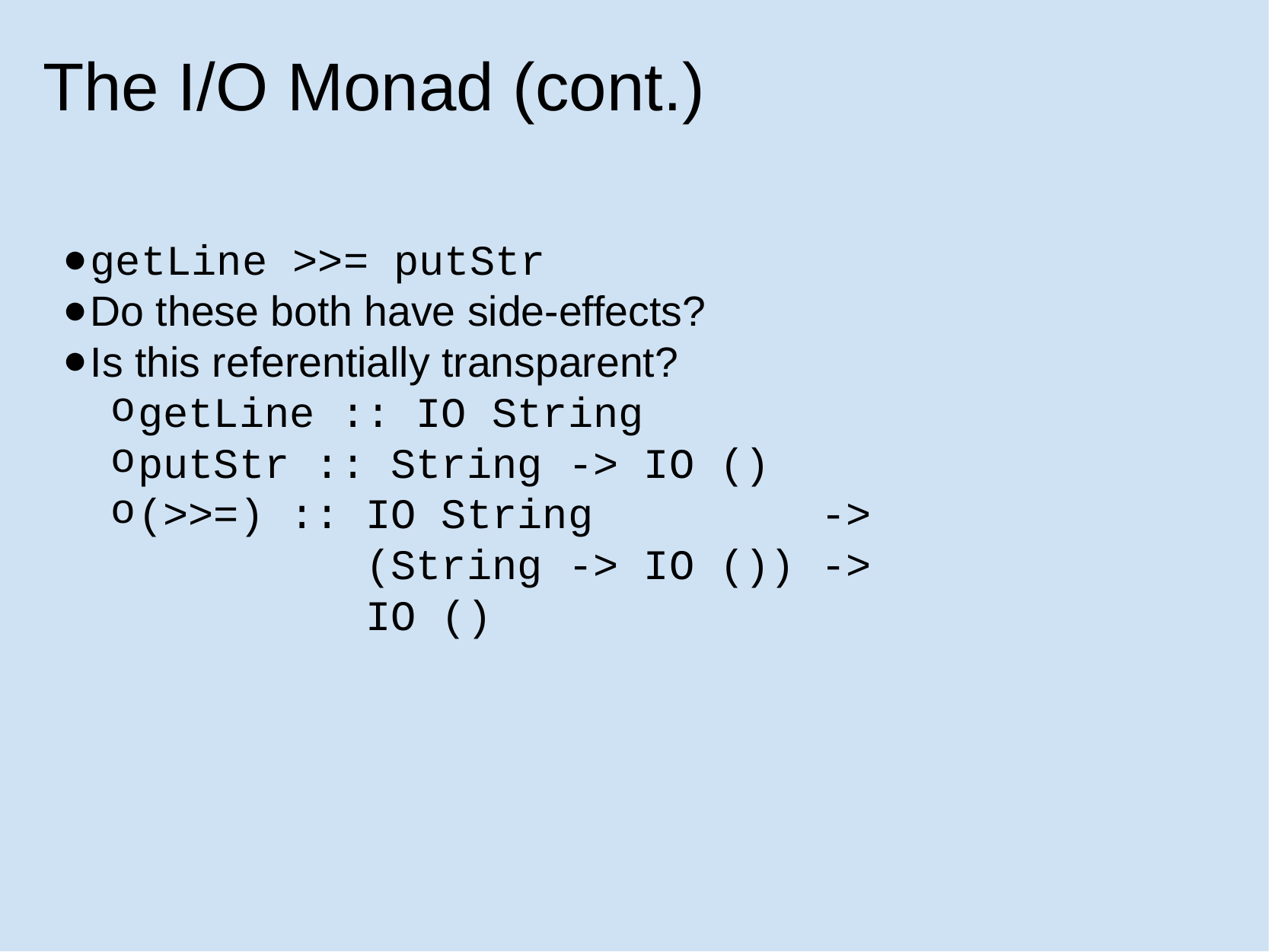

# The I/O Monad (cont.)
getLine >>= putStr
Do these both have side-effects?
Is this referentially transparent?
getLine :: IO String
putStr :: String -> IO ()
(>>=) :: IO String         ->
         (String -> IO ()) ->
         IO ()